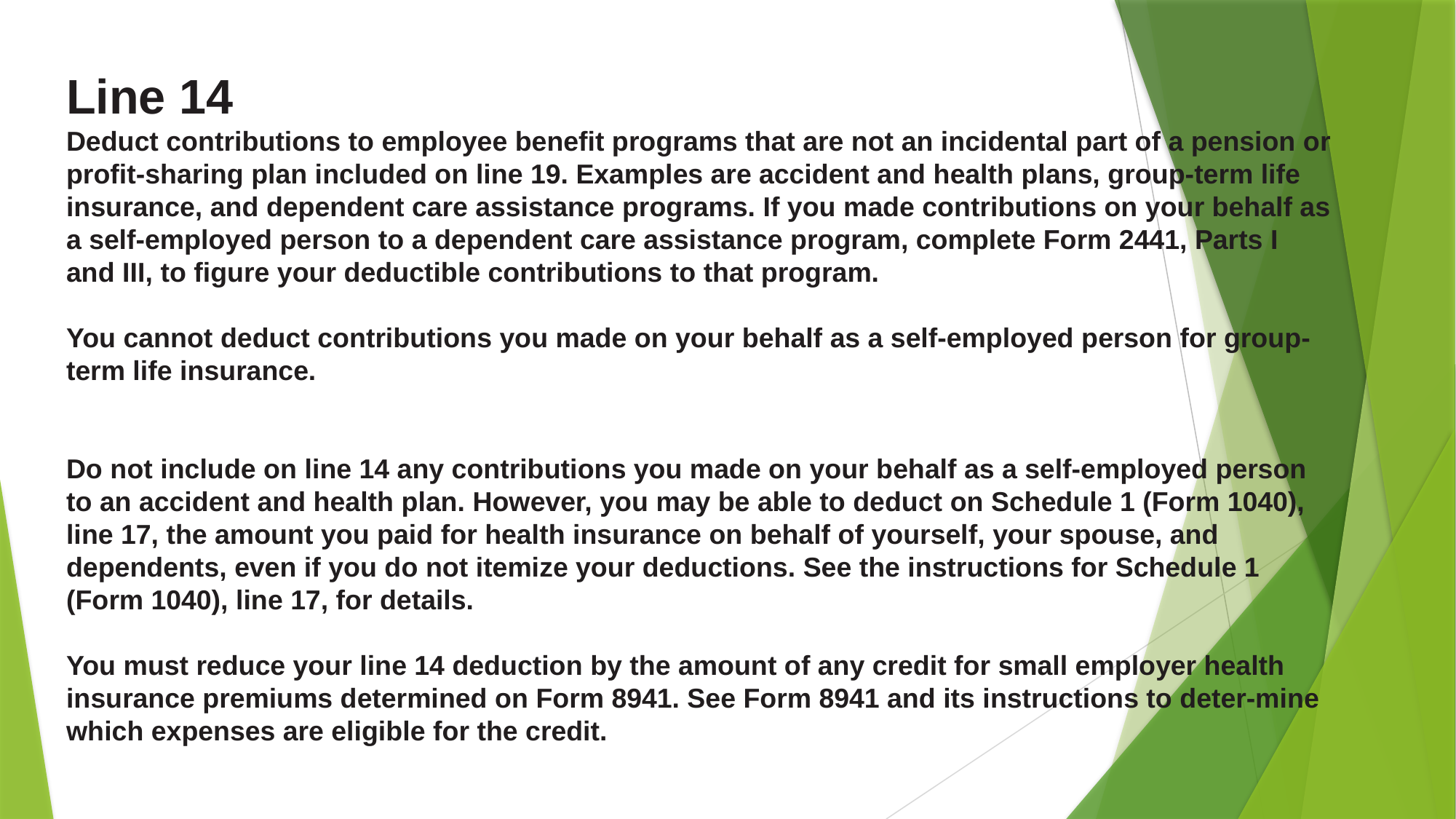

Line 14
Deduct contributions to employee benefit programs that are not an incidental part of a pension or profit-sharing plan included on line 19. Examples are accident and health plans, group-term life insurance, and dependent care assistance programs. If you made contributions on your behalf as a self-employed person to a dependent care assistance program, complete Form 2441, Parts I and III, to figure your deductible contributions to that program.

You cannot deduct contributions you made on your behalf as a self-employed person for group-term life insurance.

Do not include on line 14 any contributions you made on your behalf as a self-employed person to an accident and health plan. However, you may be able to deduct on Schedule 1 (Form 1040), line 17, the amount you paid for health insurance on behalf of yourself, your spouse, and dependents, even if you do not itemize your deductions. See the instructions for Schedule 1 (Form 1040), line 17, for details.

You must reduce your line 14 deduction by the amount of any credit for small employer health insurance premiums determined on Form 8941. See Form 8941 and its instructions to deter-mine which expenses are eligible for the credit.